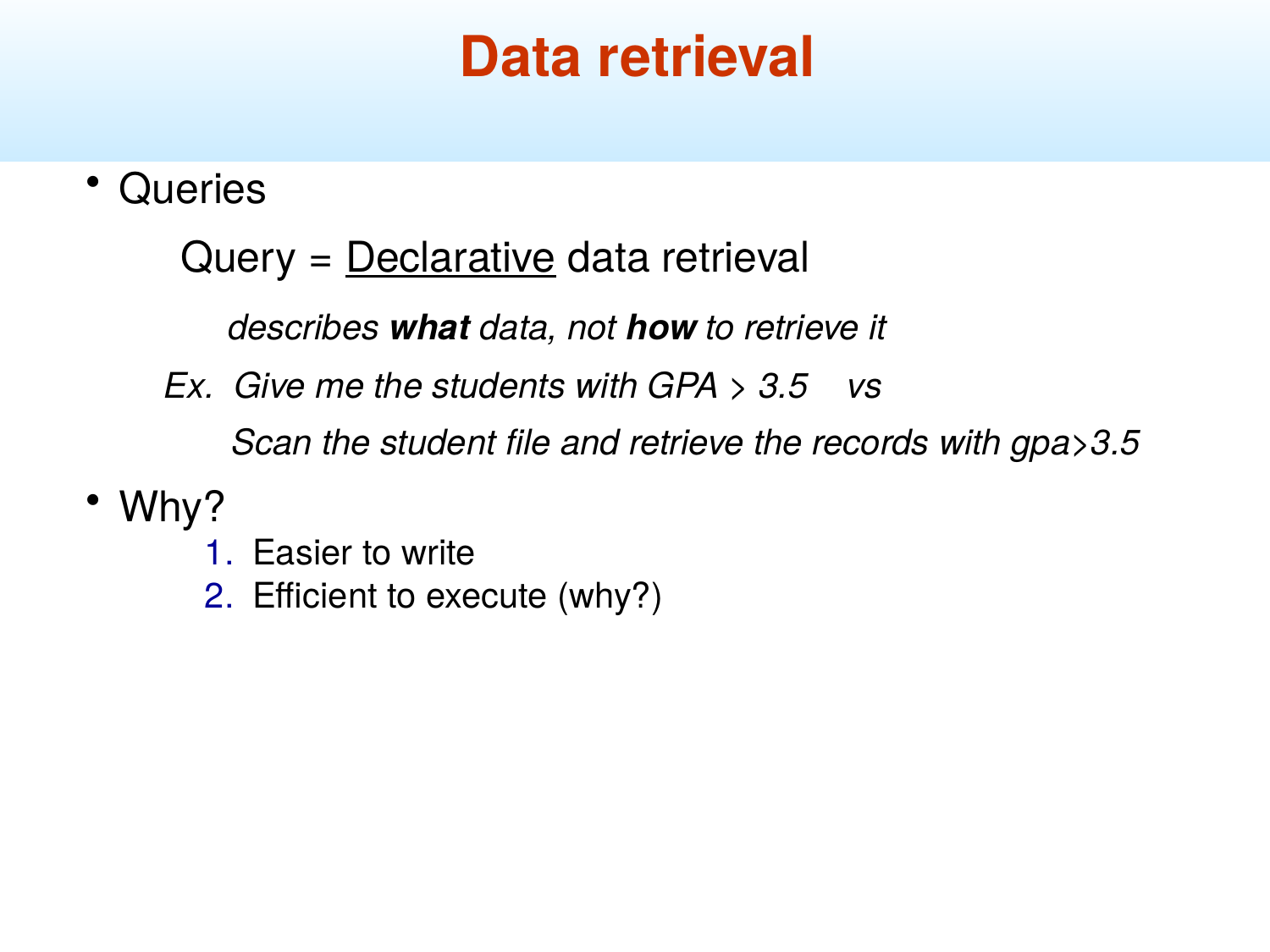

Data retrieval
Queries
        Query = Declarative data retrieval
            describes what data, not how to retrieve it
        Ex.  Give me the students with GPA > 3.5    vs
               Scan the student file and retrieve the records with gpa>3.5
Why?
Easier to write
Efficient to execute (why?)
18